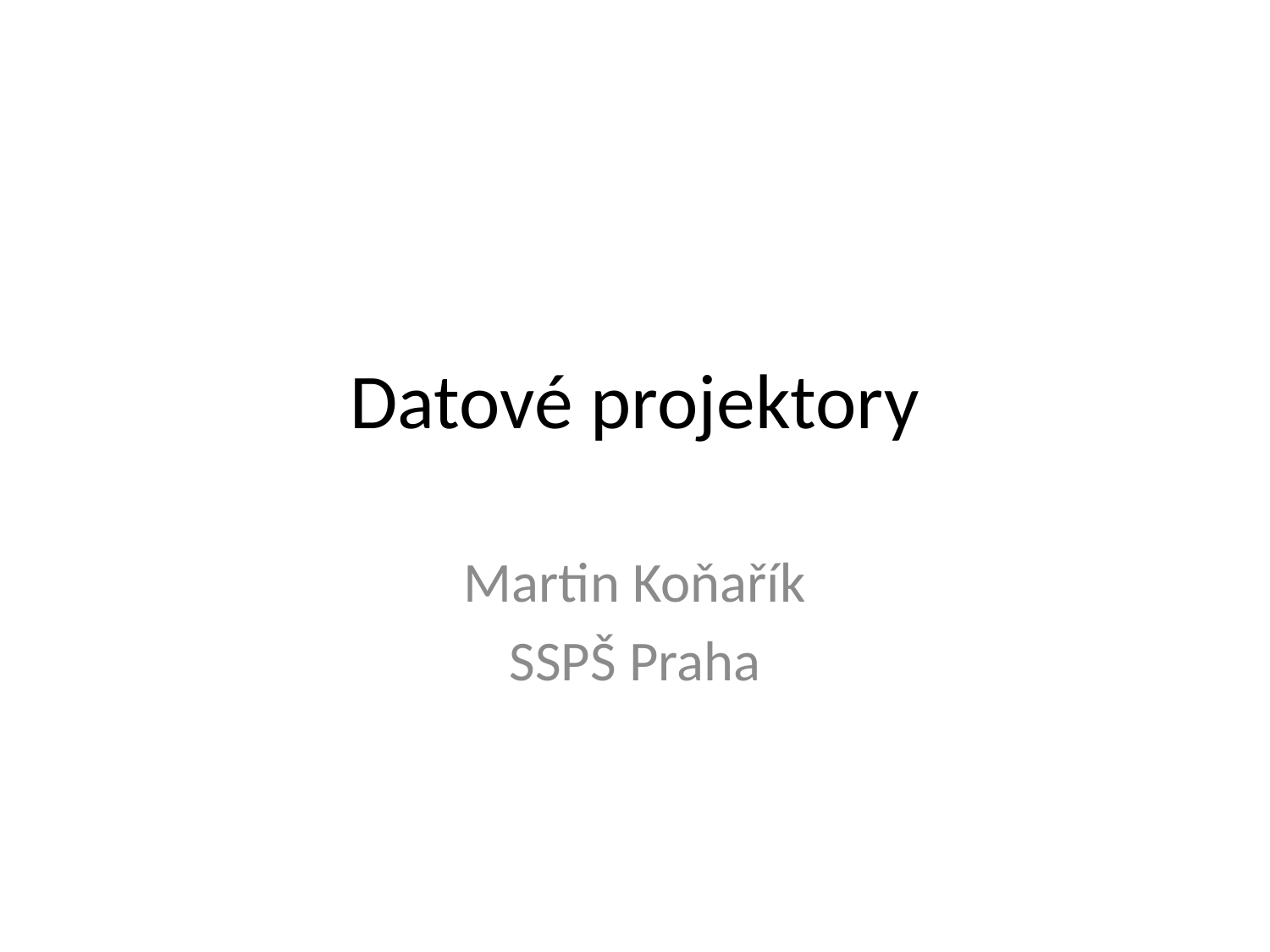

# Datové projektory
Martin Koňařík
SSPŠ Praha